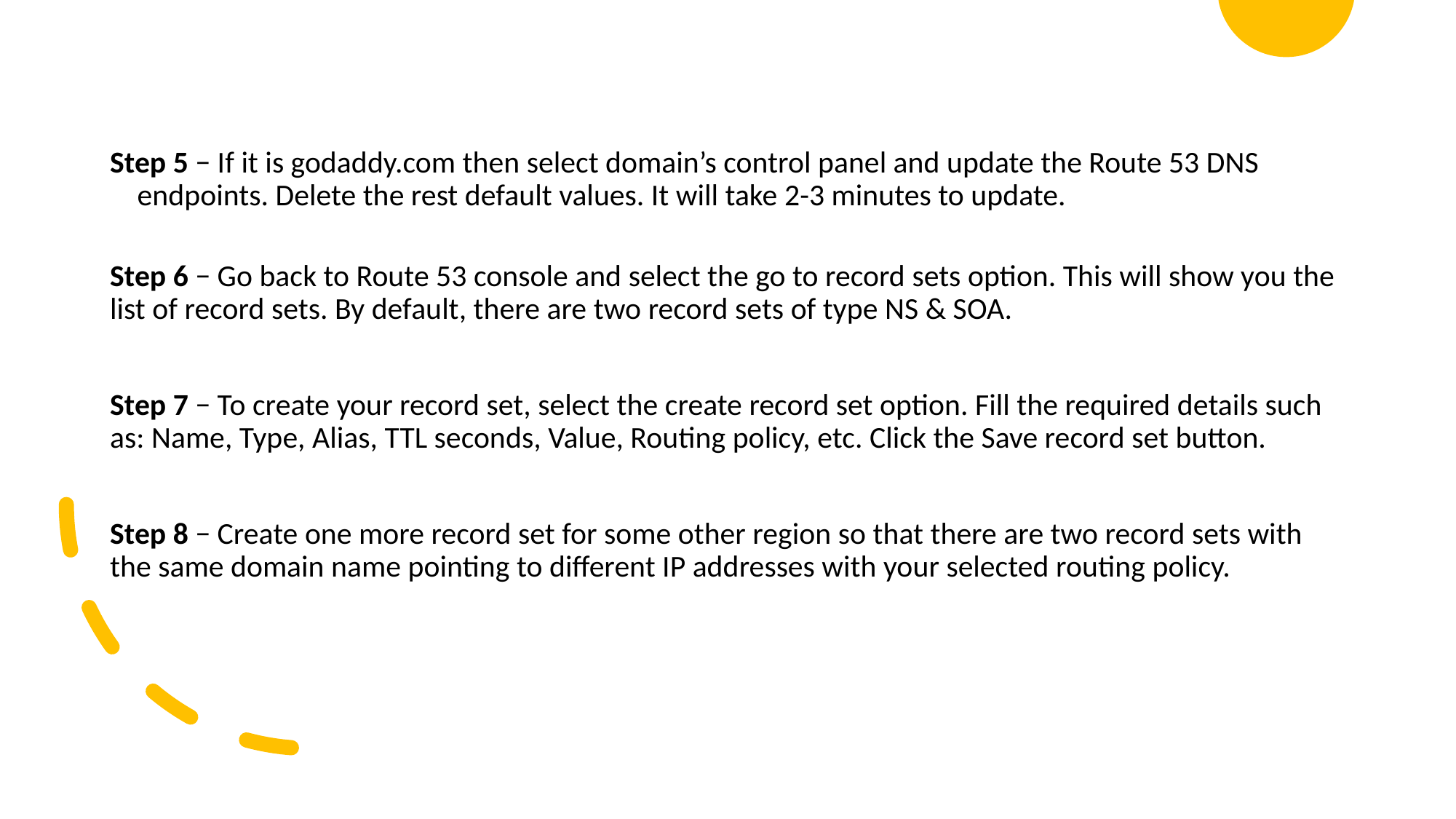

Step 5 − If it is godaddy.com then select domain’s control panel and update the Route 53 DNS endpoints. Delete the rest default values. It will take 2-3 minutes to update.
Step 6 − Go back to Route 53 console and select the go to record sets option. This will show you the list of record sets. By default, there are two record sets of type NS & SOA.

Step 7 − To create your record set, select the create record set option. Fill the required details such as: Name, Type, Alias, TTL seconds, Value, Routing policy, etc. Click the Save record set button.

Step 8 − Create one more record set for some other region so that there are two record sets with the same domain name pointing to different IP addresses with your selected routing policy.